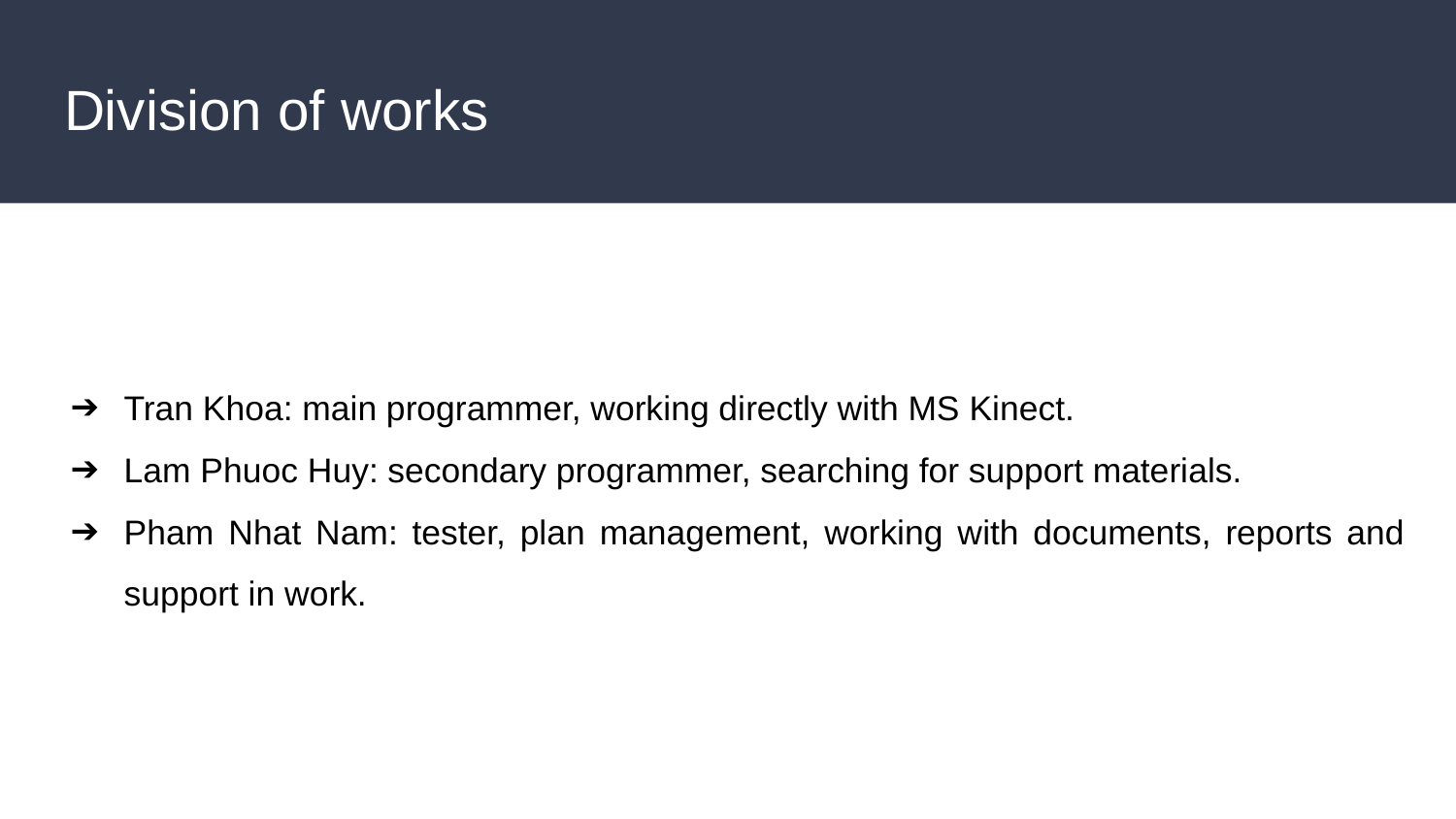

# Division of works

Tran Khoa: main programmer, working directly with MS Kinect.
Lam Phuoc Huy: secondary programmer, searching for support materials.
Pham Nhat Nam: tester, plan management, working with documents, reports and support in work.